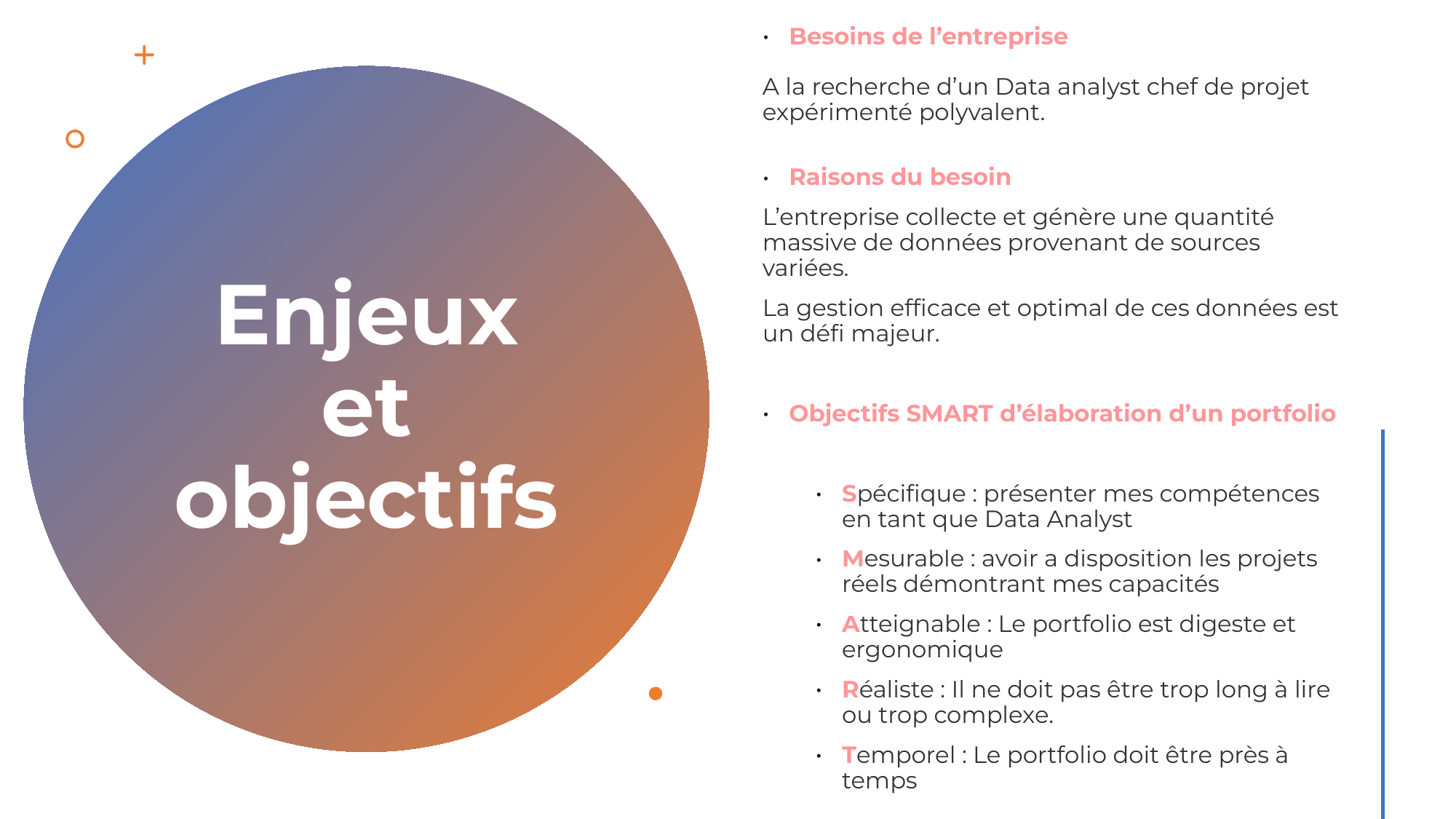

Besoins de l’entreprise

A la recherche d’un Data analyst chef de projet expérimenté polyvalent.

Raisons du besoin
L’entreprise collecte et génère une quantité massive de données provenant de sources variées.
La gestion efficace et optimal de ces données est un défi majeur.

Objectifs SMART d’élaboration d’un portfolio

Spécifique : présenter mes compétences en tant que Data Analyst
Mesurable : avoir a disposition les projets réels démontrant mes capacités
Atteignable : Le portfolio est digeste et ergonomique
Réaliste : Il ne doit pas être trop long à lire ou trop complexe.
Temporel : Le portfolio doit être près à temps

# Enjeux et objectifs